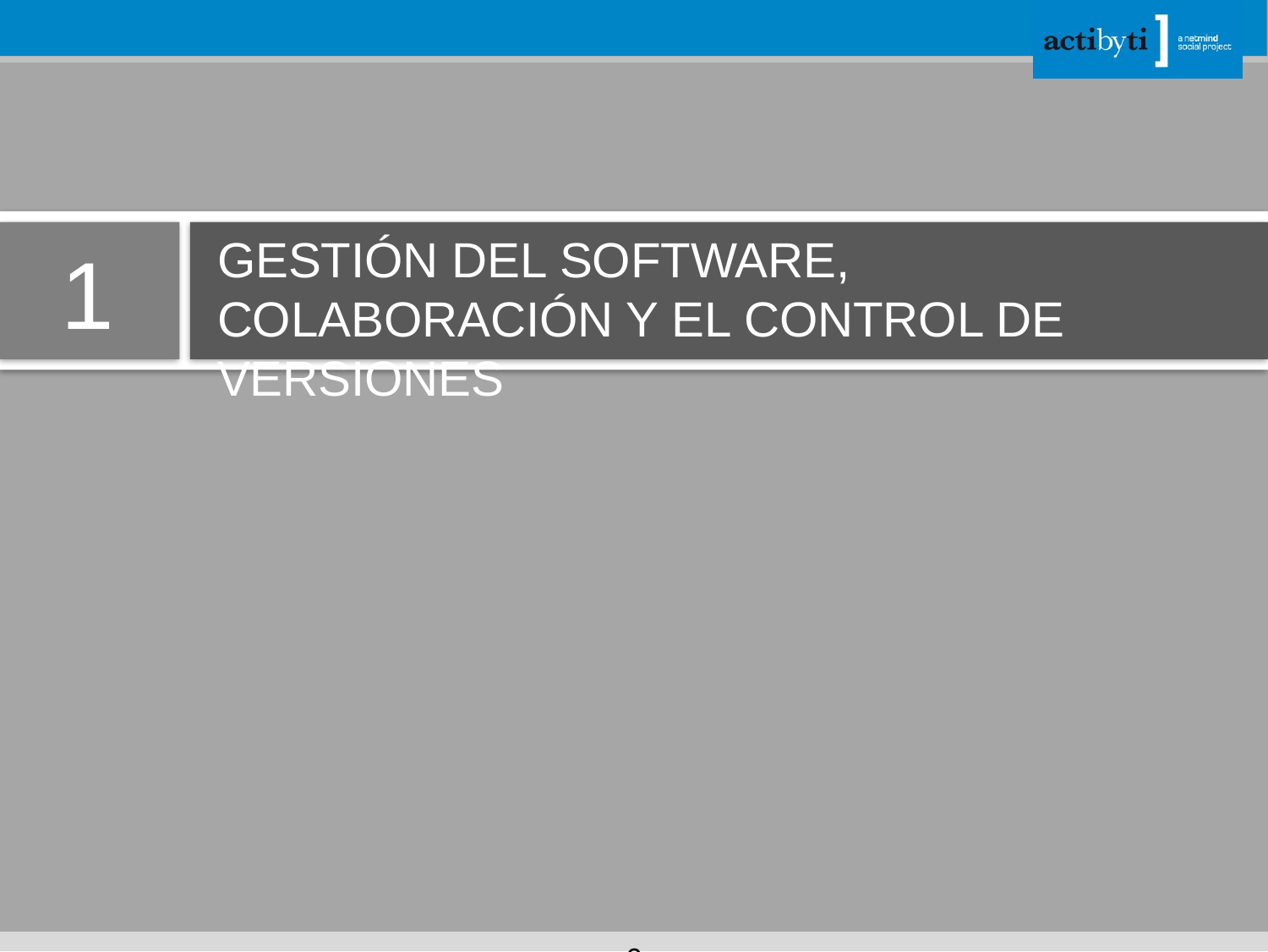

# GESTIÓN DEL SOFTWARE, COLABORACIÓN Y EL CONTROL DE VERSIONES
1
3